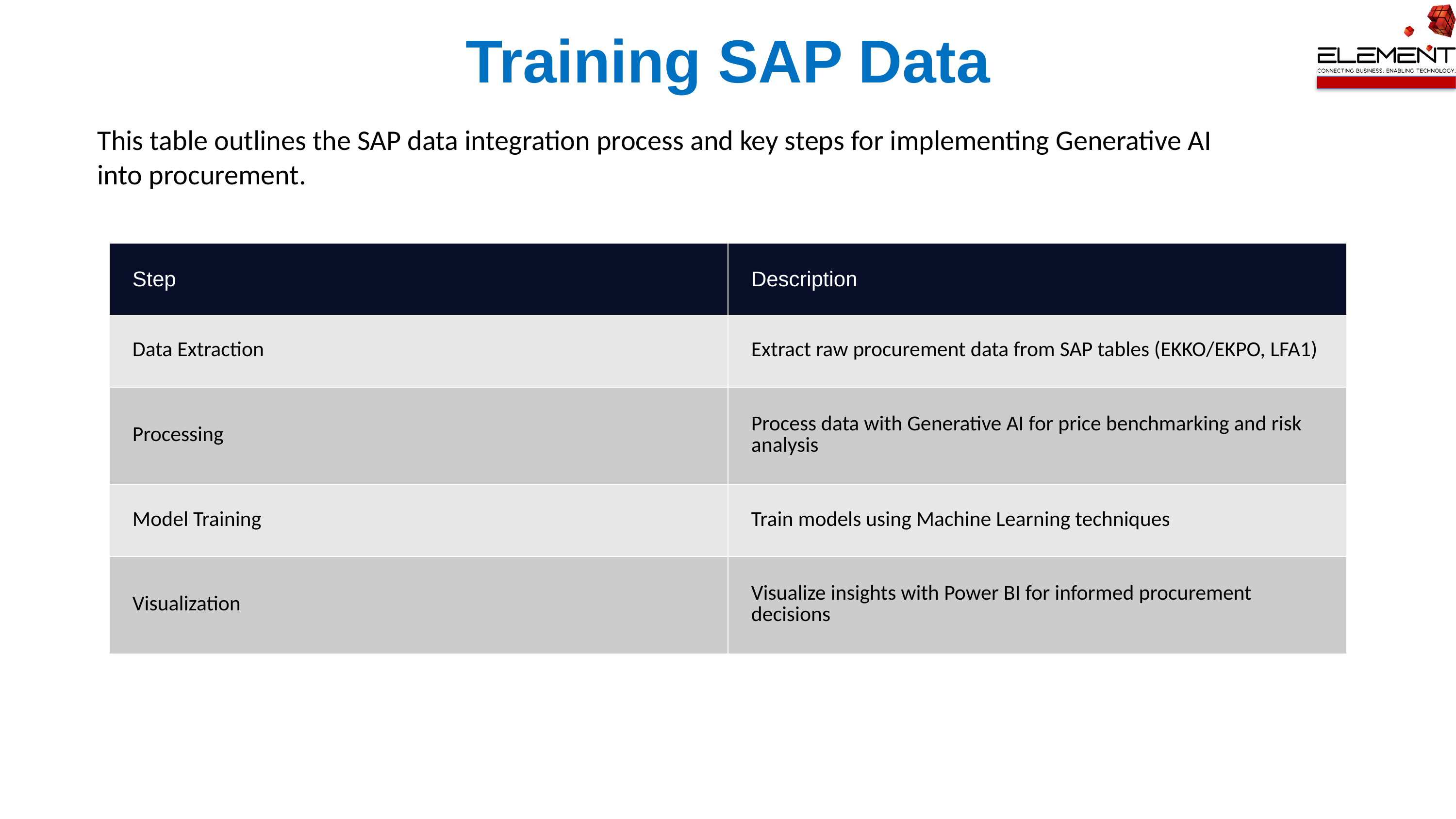

# Training SAP Data

This table outlines the SAP data integration process and key steps for implementing Generative AI into procurement.
| Step | Description |
| --- | --- |
| Data Extraction | Extract raw procurement data from SAP tables (EKKO/EKPO, LFA1) |
| Processing | Process data with Generative AI for price benchmarking and risk analysis |
| Model Training | Train models using Machine Learning techniques |
| Visualization | Visualize insights with Power BI for informed procurement decisions |